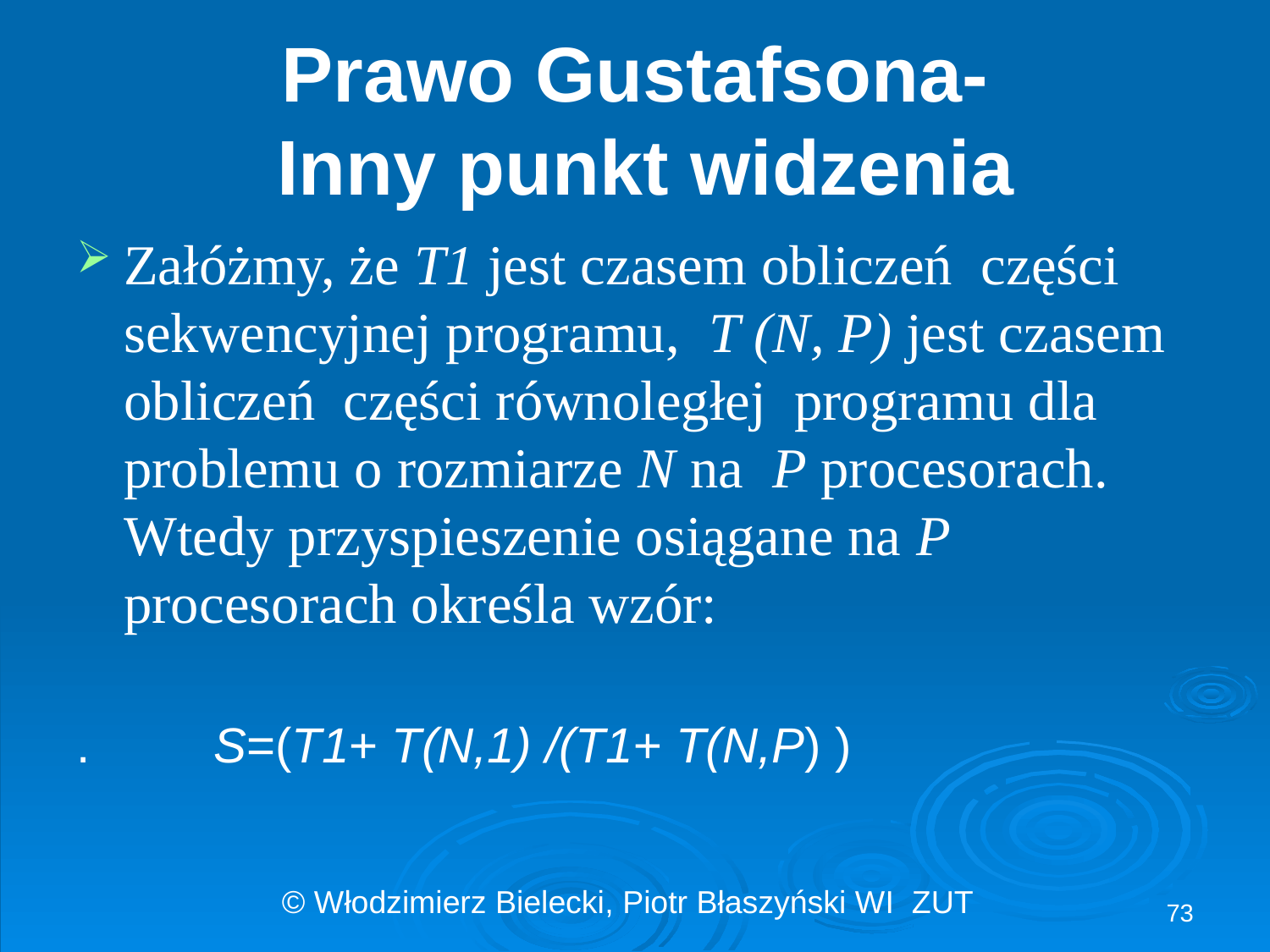

# Prawo Gustafsona- Inny punkt widzenia
Załóżmy, że T1 jest czasem obliczeń  części sekwencyjnej programu,  T (N, P) jest czasem obliczeń  części równoległej  programu dla problemu o rozmiarze N na  P procesorach. Wtedy przyspieszenie osiągane na P procesorach określa wzór:

.         S=(T1+ T(N,1) /(T1+ T(N,P) )

73
© Włodzimierz Bielecki, Piotr Błaszyński WI  ZUT